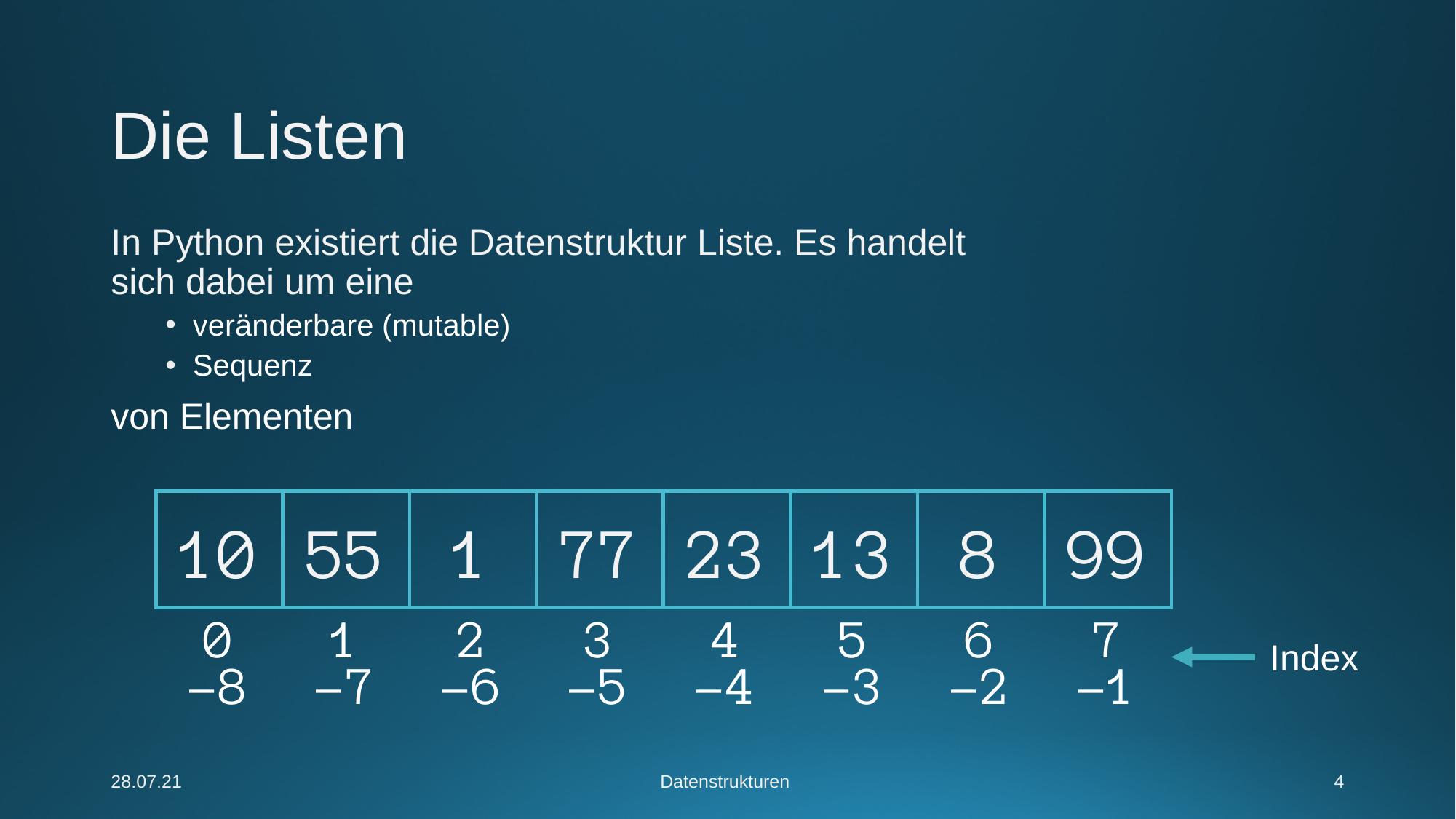

# Die Listen
In Python existiert die Datenstruktur Liste. Es handelt sich dabei um eine
veränderbare (mutable)
Sequenz
von Elementen

10
0
-8
55
1
-7
1
2
-6
77
3
-5
23
4
-4
13
5
-3
8
6
-2
99
7
-1
Index
28.07.21
Datenstrukturen
4